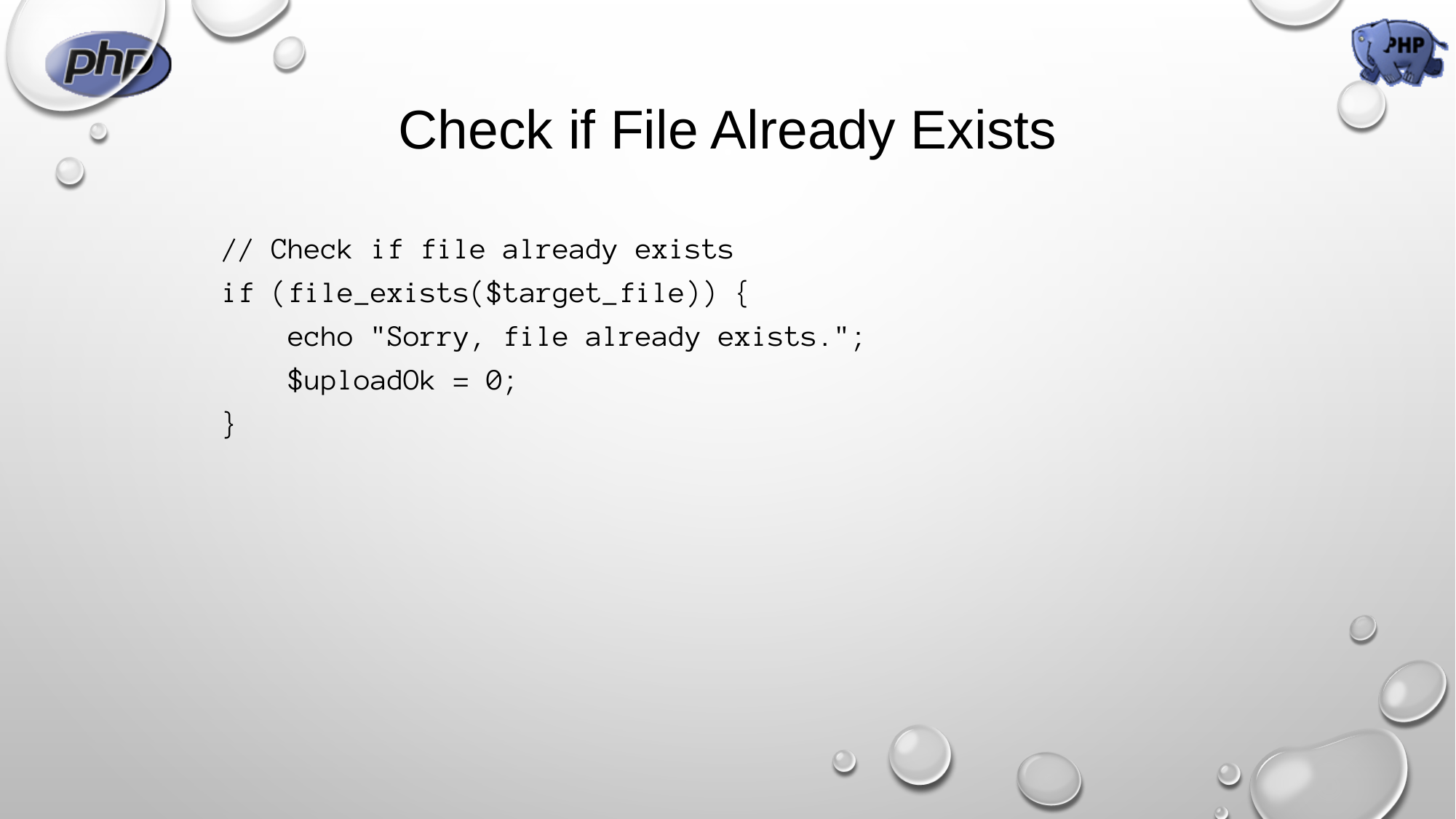

# Check if File Already Exists
// Check if file already exists
if (file_exists($target_file)) {
    echo "Sorry, file already exists.";
    $uploadOk = 0;
}